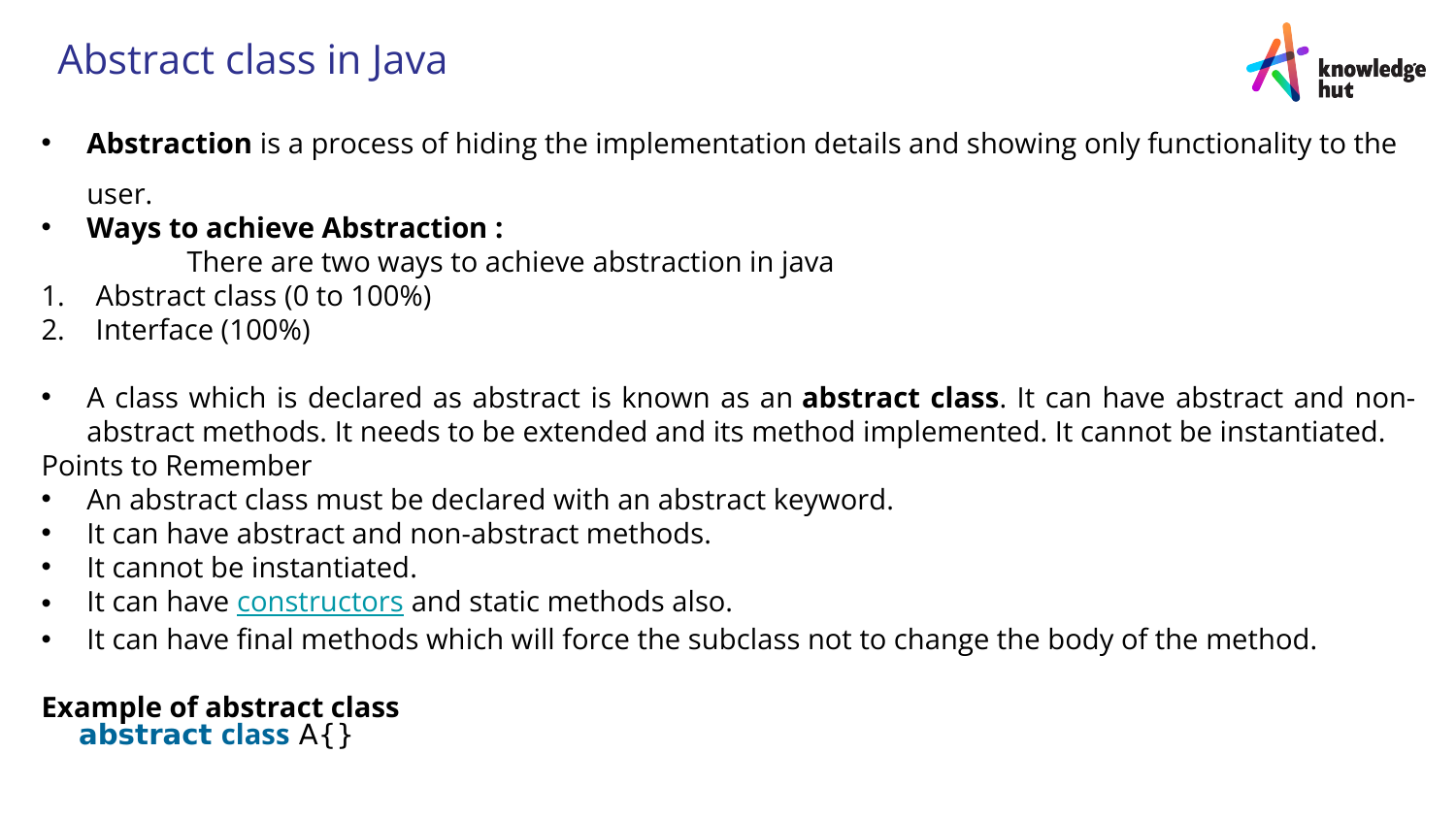

# Abstract class in Java
Abstraction is a process of hiding the implementation details and showing only functionality to the user.
Ways to achieve Abstraction :
	There are two ways to achieve abstraction in java
Abstract class (0 to 100%)
Interface (100%)

A class which is declared as abstract is known as an abstract class. It can have abstract and non-abstract methods. It needs to be extended and its method implemented. It cannot be instantiated.
Points to Remember
An abstract class must be declared with an abstract keyword.
It can have abstract and non-abstract methods.
It cannot be instantiated.
It can have constructors and static methods also.
It can have final methods which will force the subclass not to change the body of the method.

Example of abstract class

abstract class A{}